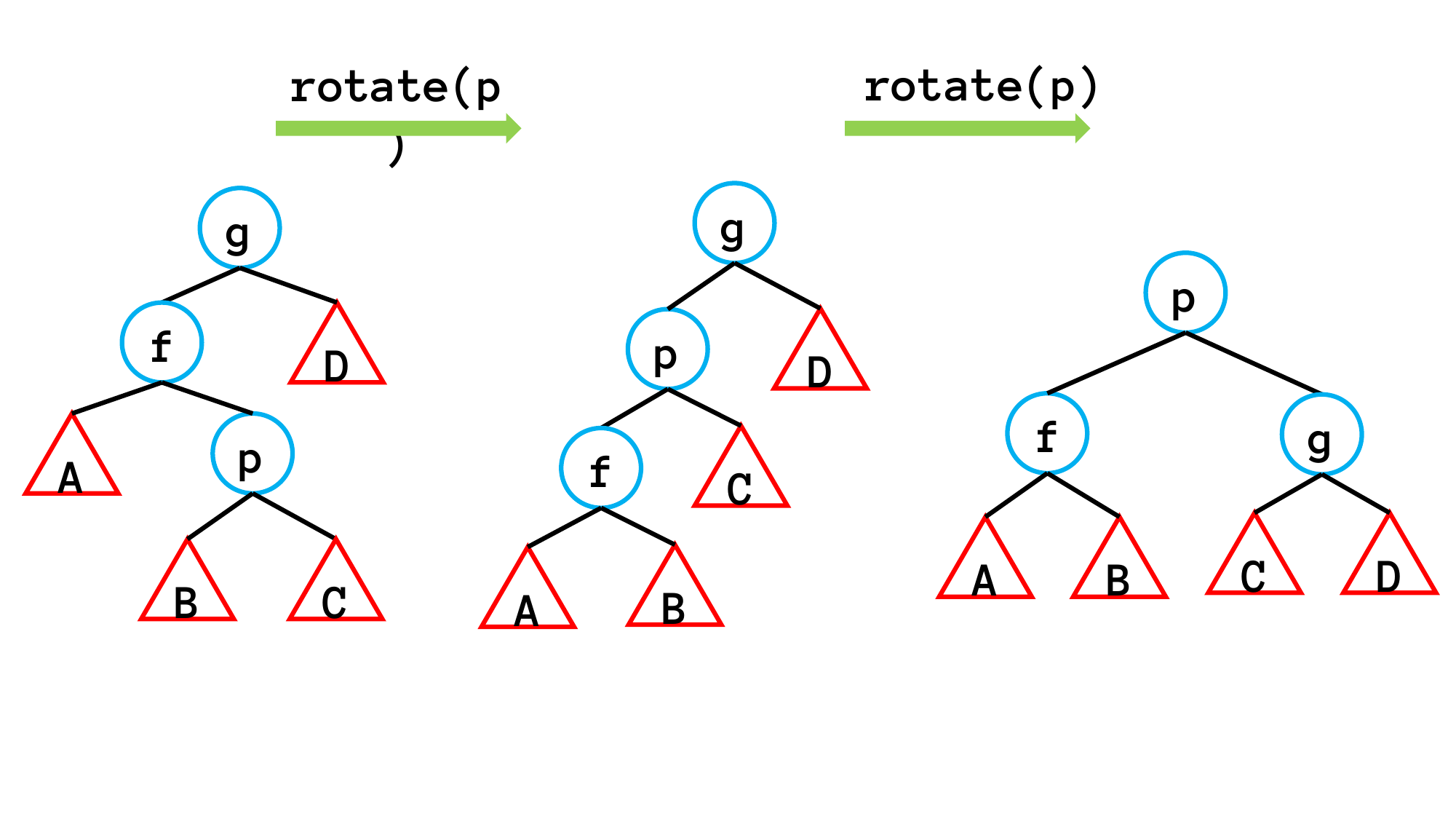

rotate(p)
rotate(p)

g
g
p
f
D
D
p
f
g
A
p
C
f
C
D
A
B
B
C
B
A